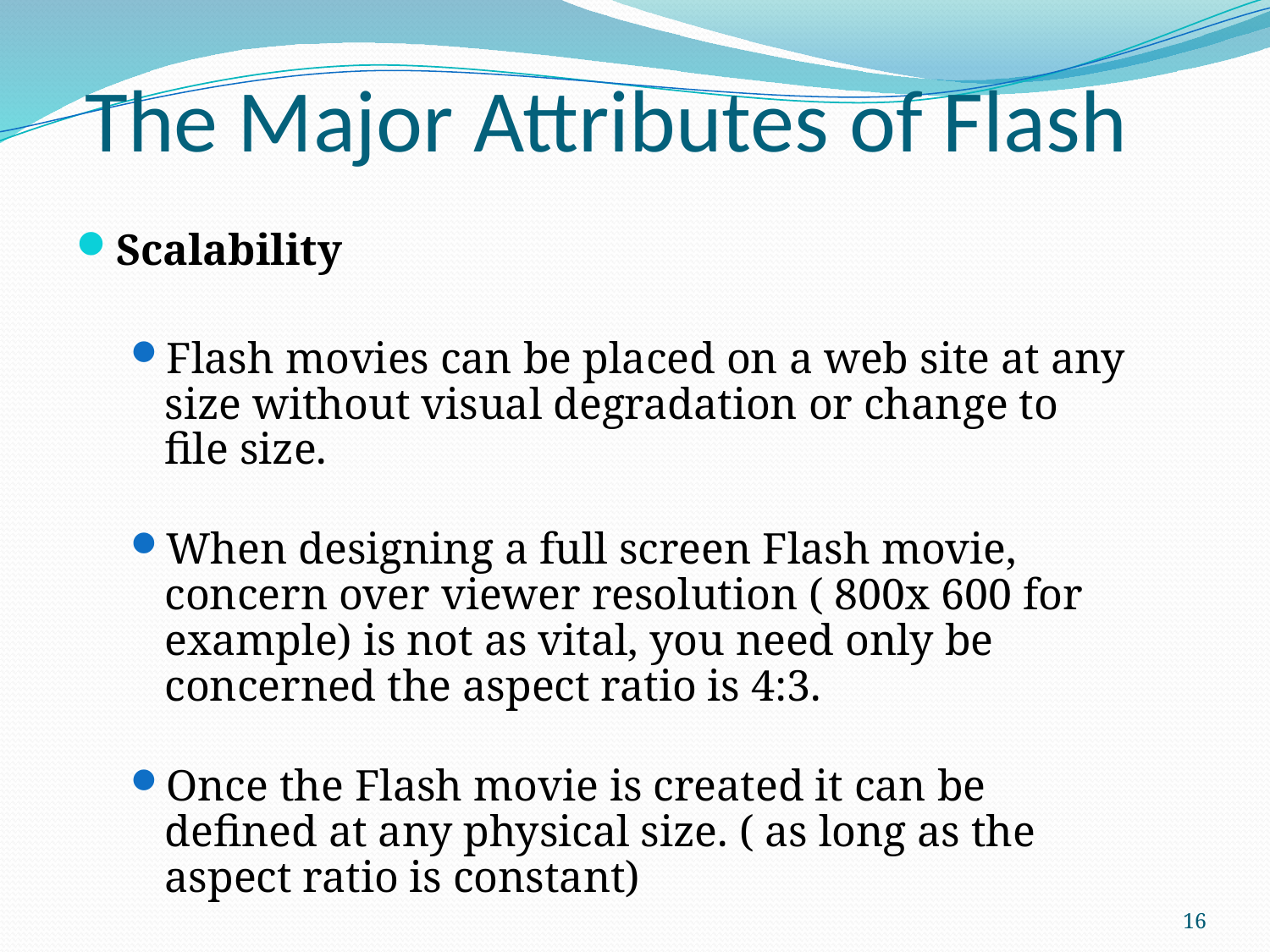

# The Major Attributes of Flash
Scalability

Flash movies can be placed on a web site at any size without visual degradation or change to file size.
When designing a full screen Flash movie, concern over viewer resolution ( 800x 600 for example) is not as vital, you need only be concerned the aspect ratio is 4:3.
Once the Flash movie is created it can be defined at any physical size. ( as long as the aspect ratio is constant)
16